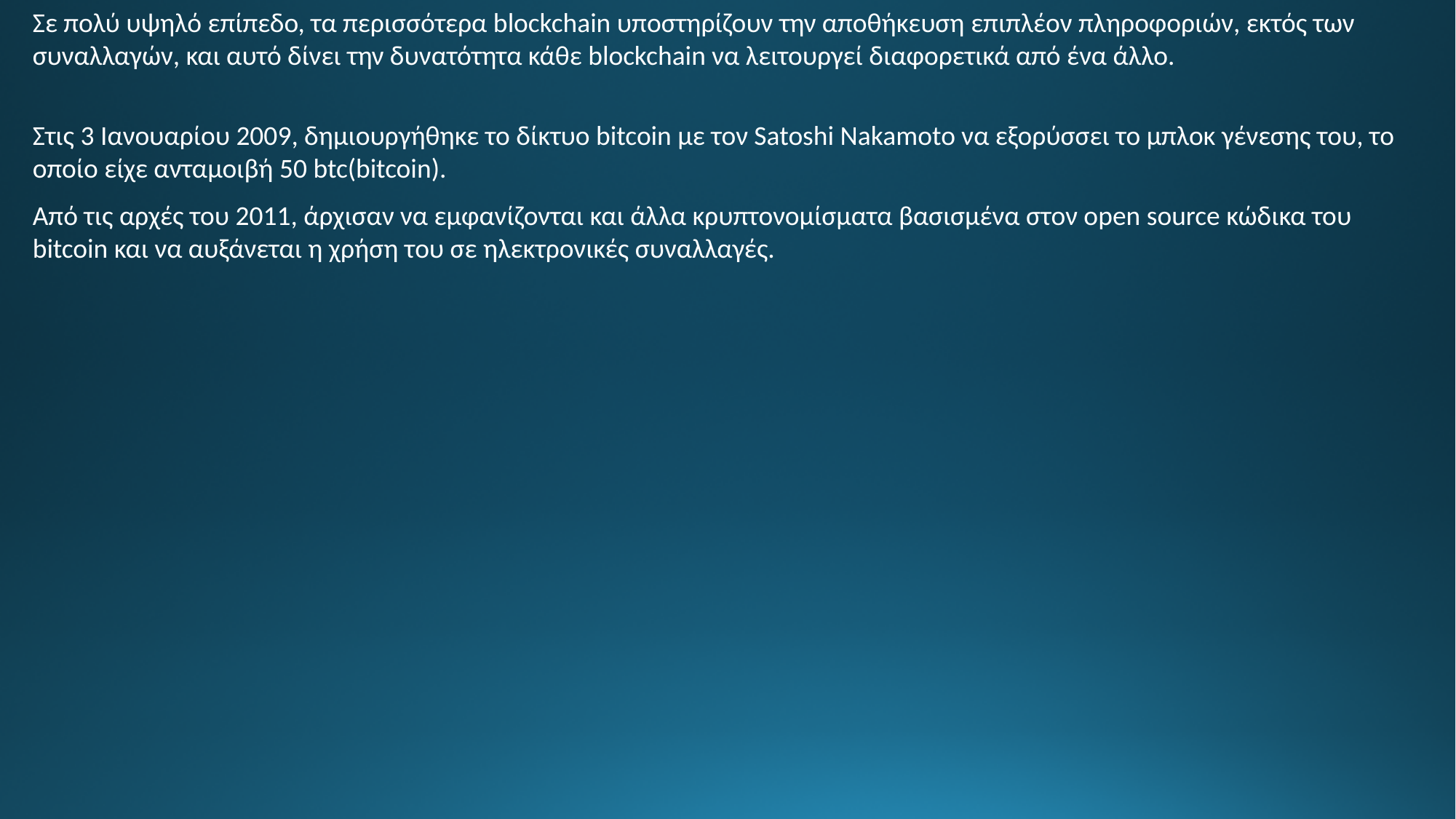

Σε πολύ υψηλό επίπεδο, τα περισσότερα blockchain υποστηρίζουν την αποθήκευση επιπλέον πληροφοριών, εκτός των συναλλαγών, και αυτό δίνει την δυνατότητα κάθε blockchain να λειτουργεί διαφορετικά από ένα άλλο.
Στις 3 Ιανουαρίου 2009, δημιουργήθηκε το δίκτυο bitcoin με τον Satoshi Nakamoto να εξορύσσει το μπλοκ γένεσης του, το οποίο είχε ανταμοιβή 50 btc(bitcoin).
Από τις αρχές του 2011, άρχισαν να εμφανίζονται και άλλα κρυπτονομίσματα βασισμένα στον open source κώδικα του bitcoin και να αυξάνεται η χρήση του σε ηλεκτρονικές συναλλαγές.